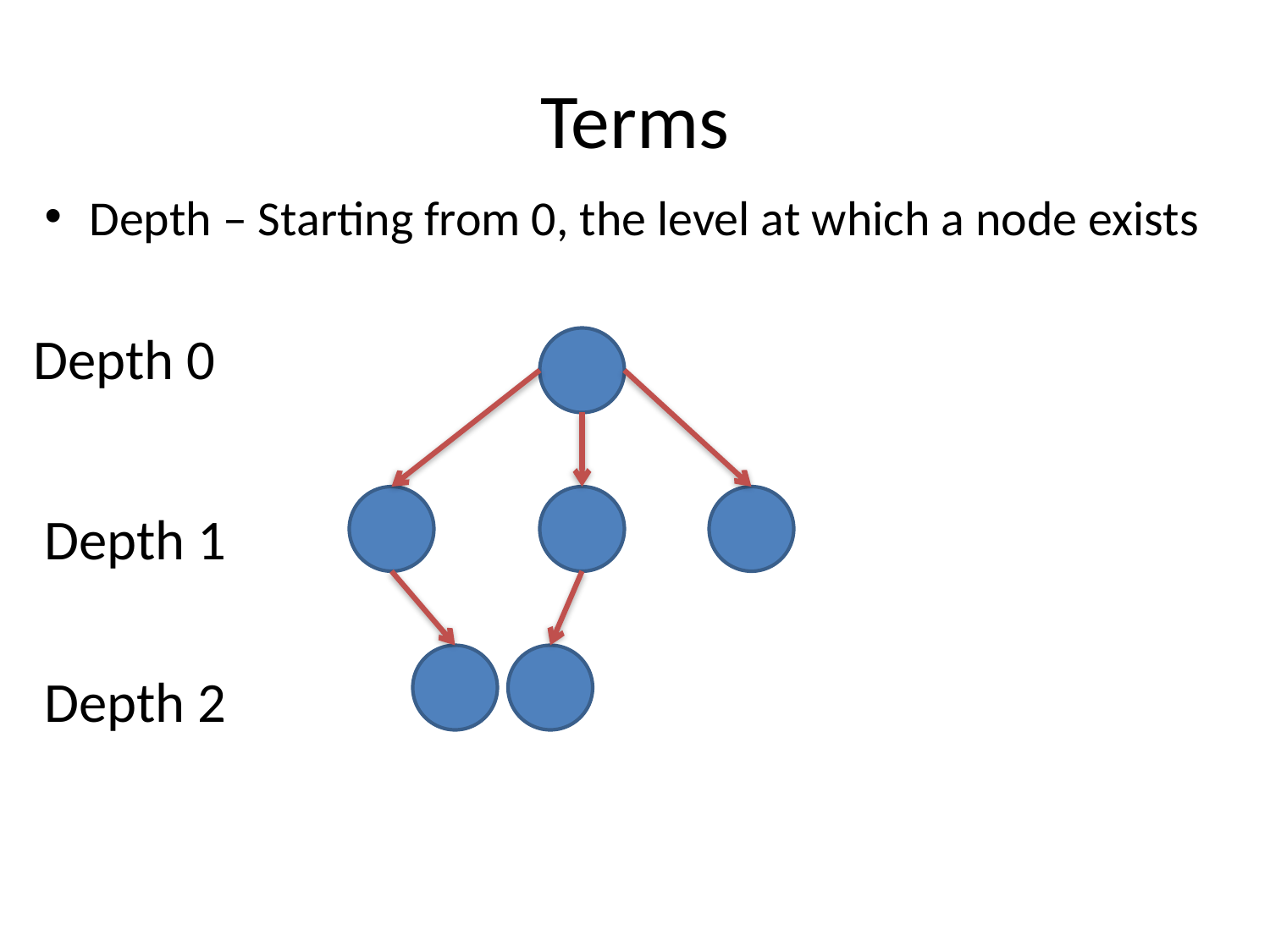

# Terms
Depth – Starting from 0, the level at which a node exists
Depth 0

Depth 1

Depth 2